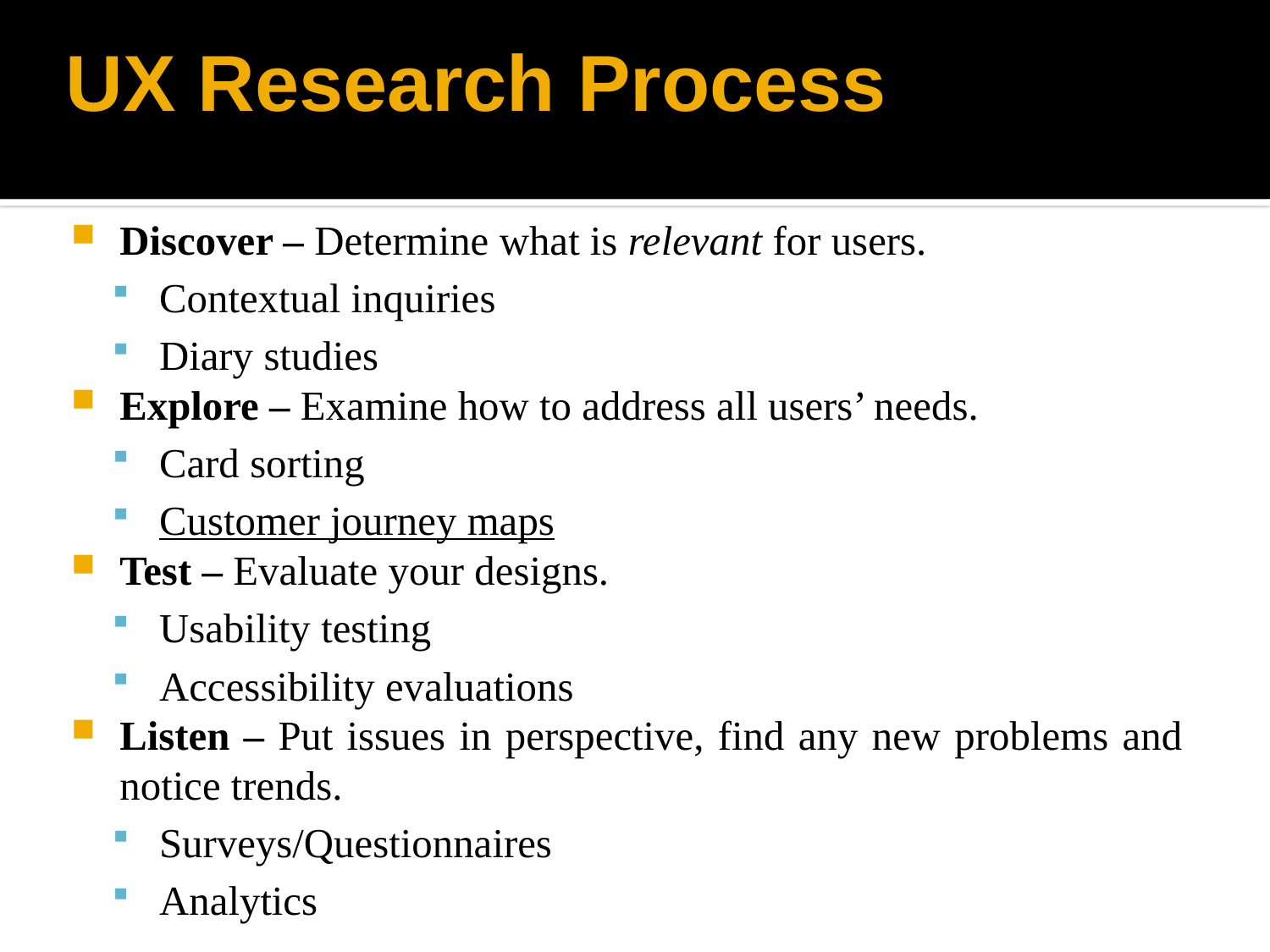

# UX Research Process
Discover – Determine what is relevant for users.
Contextual inquiries
Diary studies
Explore – Examine how to address all users’ needs.
Card sorting
Customer journey maps
Test – Evaluate your designs.
Usability testing
Accessibility evaluations
Listen – Put issues in perspective, find any new problems and notice trends.
Surveys/Questionnaires
Analytics